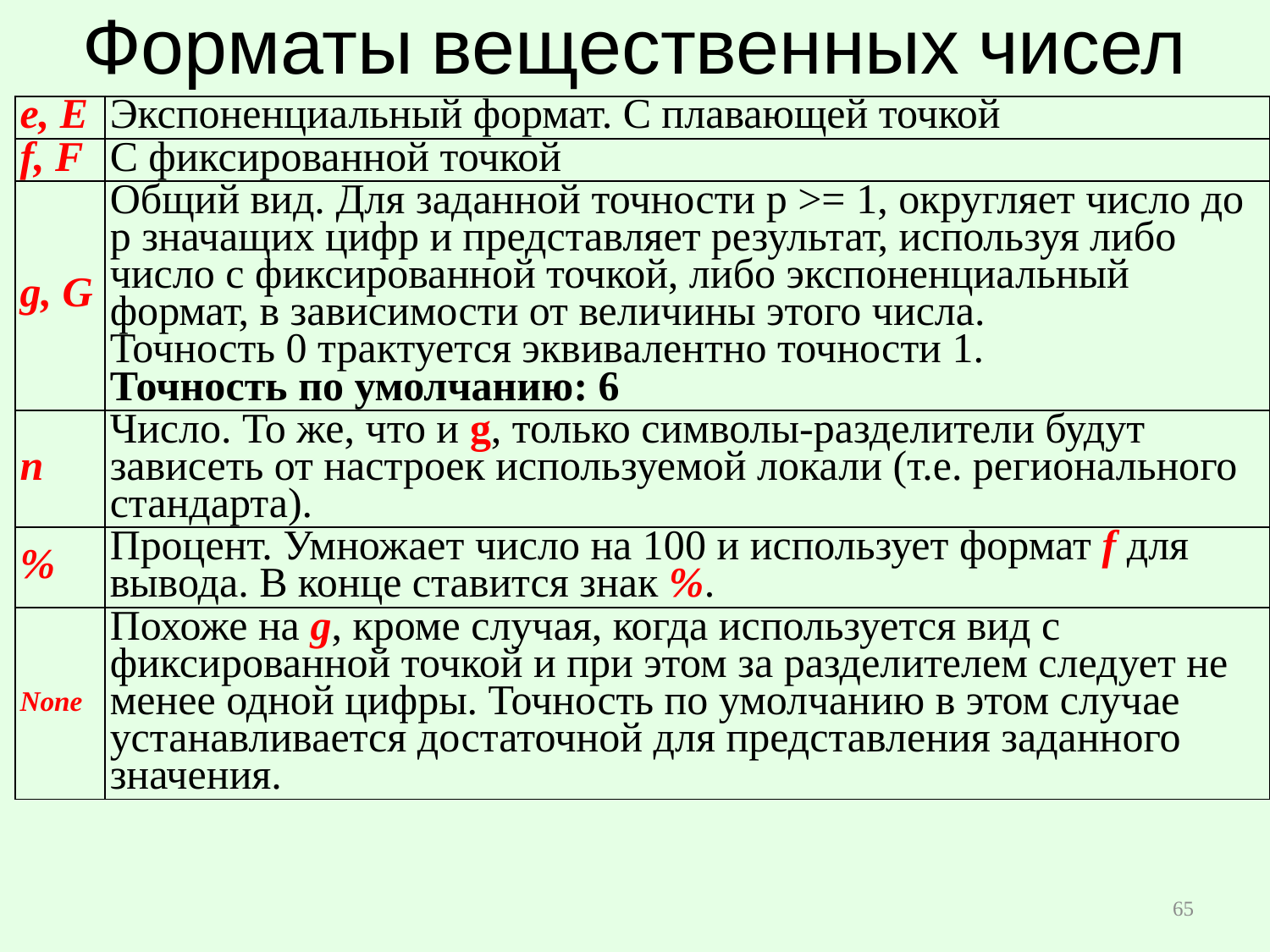

# Форматы вещественных чисел
| e, E | Экспоненциальный формат. С плавающей точкой |
| --- | --- |
| f, F | С фиксированной точкой |
| g, G | Общий вид. Для заданной точности p >= 1, округляет число до p значащих цифр и представляет результат, используя либо число с фиксированной точкой, либо экспоненциальный формат, в зависимости от величины этого числа. Точность 0 трактуется эквивалентно точности 1. Точность по умолчанию: 6 |
| n | Число. То же, что и g, только символы-разделители будут зависеть от настроек используемой локали (т.е. регионального стандарта). |
| % | Процент. Умножает число на 100 и использует формат f для вывода. В конце ставится знак %. |
| None | Похоже на g, кроме случая, когда используется вид с фиксированной точкой и при этом за разделителем следует не менее одной цифры. Точность по умолчанию в этом случае устанавливается достаточной для представления заданного значения. |
65